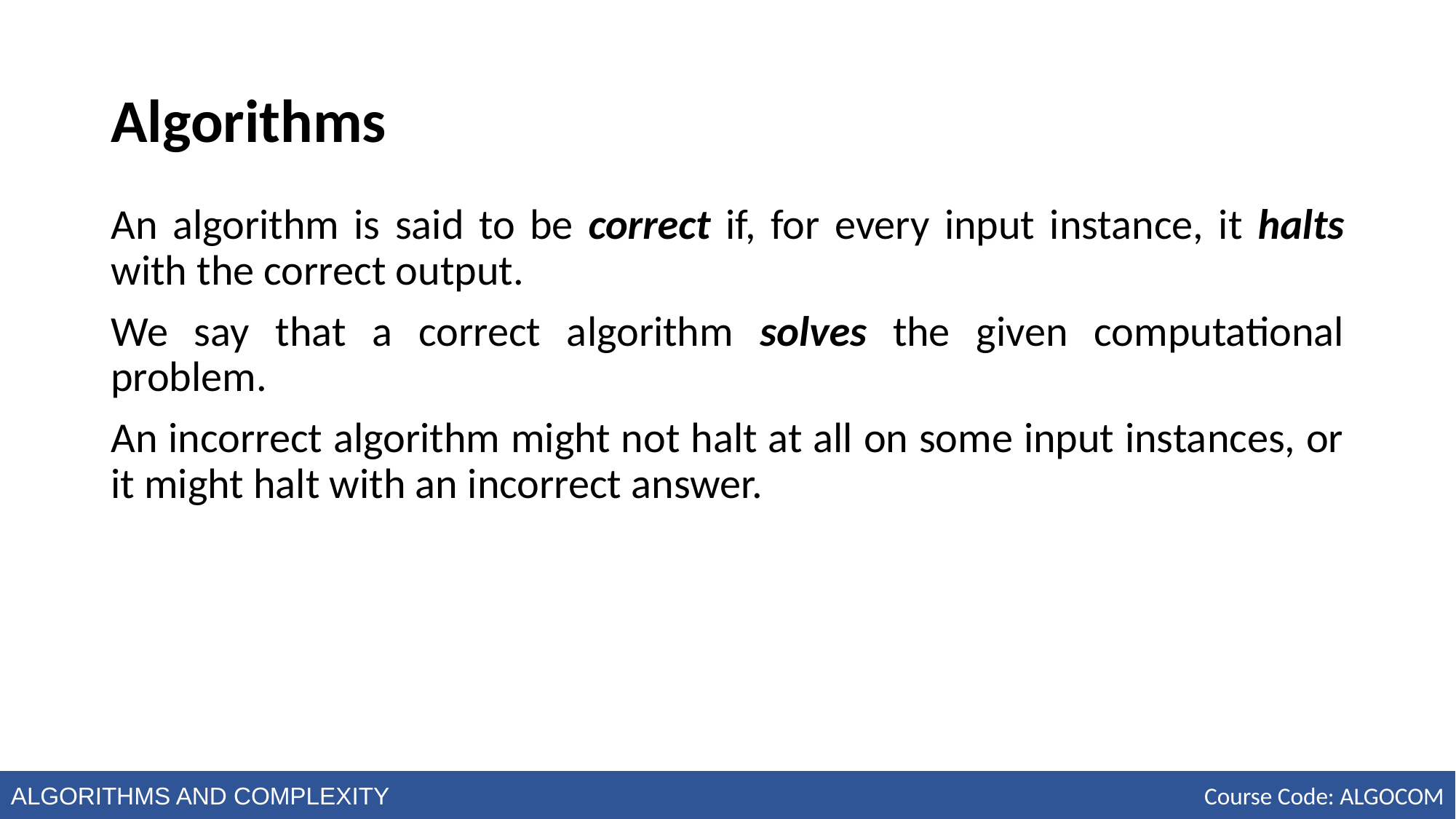

# Algorithms
An algorithm is said to be correct if, for every input instance, it halts with the correct output.
We say that a correct algorithm solves the given computational problem.
An incorrect algorithm might not halt at all on some input instances, or it might halt with an incorrect answer.

ALGORITHMS AND COMPLEXITY
Course Code: ALGOCOM